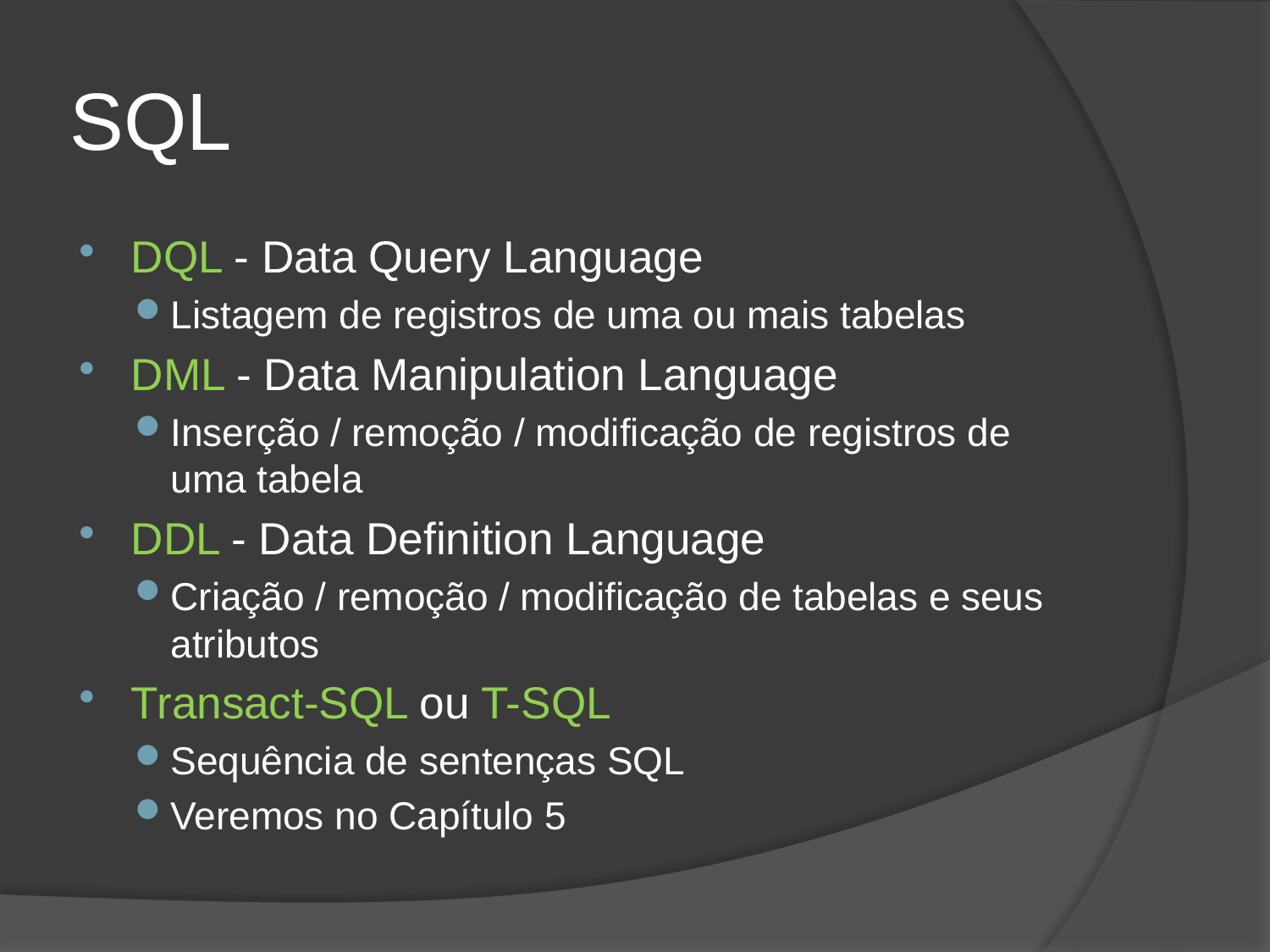

# SQL
DQL - Data Query Language
Listagem de registros de uma ou mais tabelas
DML - Data Manipulation Language
Inserção / remoção / modificação de registros de uma tabela
DDL - Data Definition Language
Criação / remoção / modificação de tabelas e seus atributos
Transact-SQL ou T-SQL
Sequência de sentenças SQL
Veremos no Capítulo 5